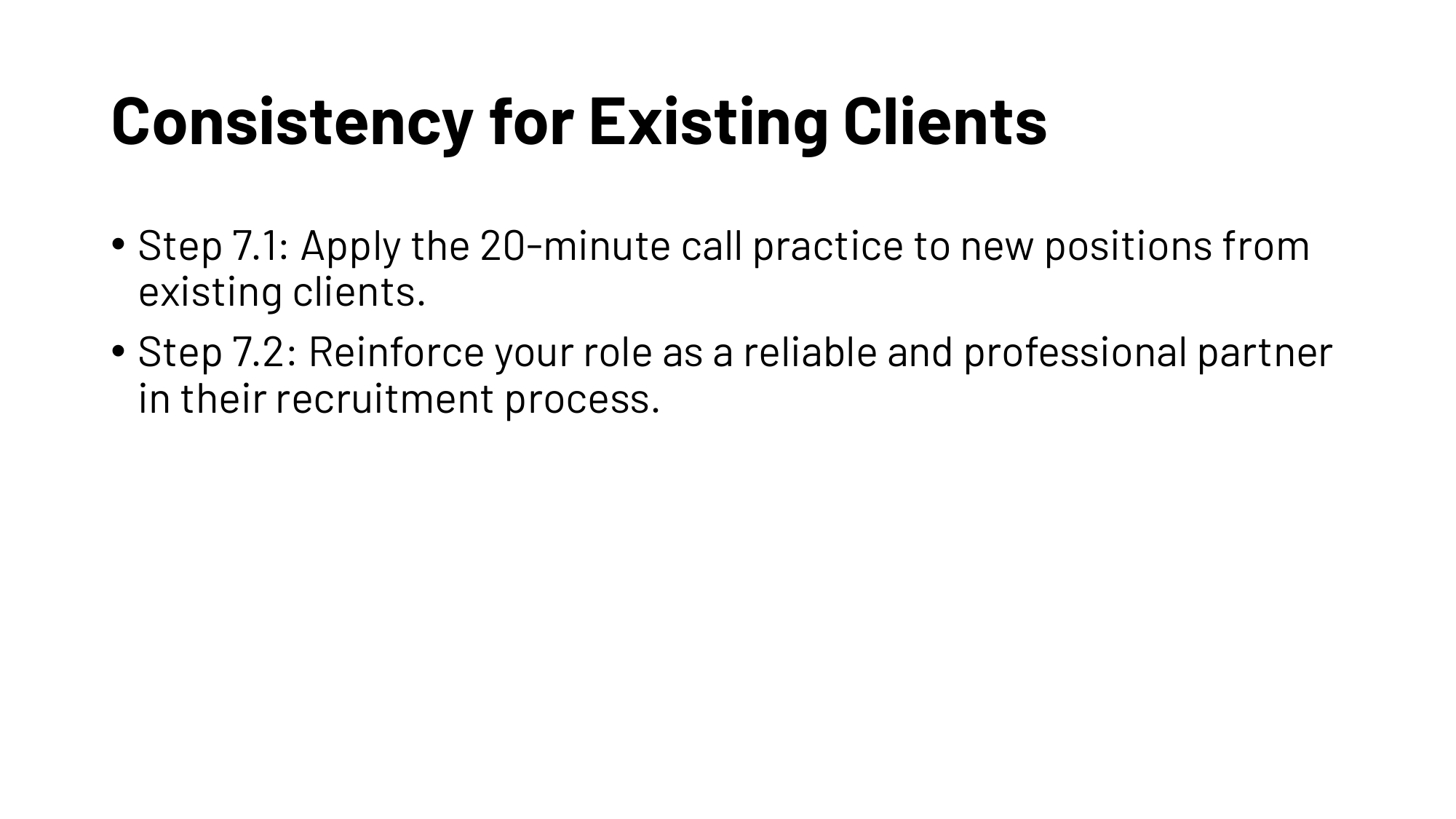

# Consistency for Existing Clients
Step 7.1: Apply the 20-minute call practice to new positions from existing clients.
Step 7.2: Reinforce your role as a reliable and professional partner in their recruitment process.